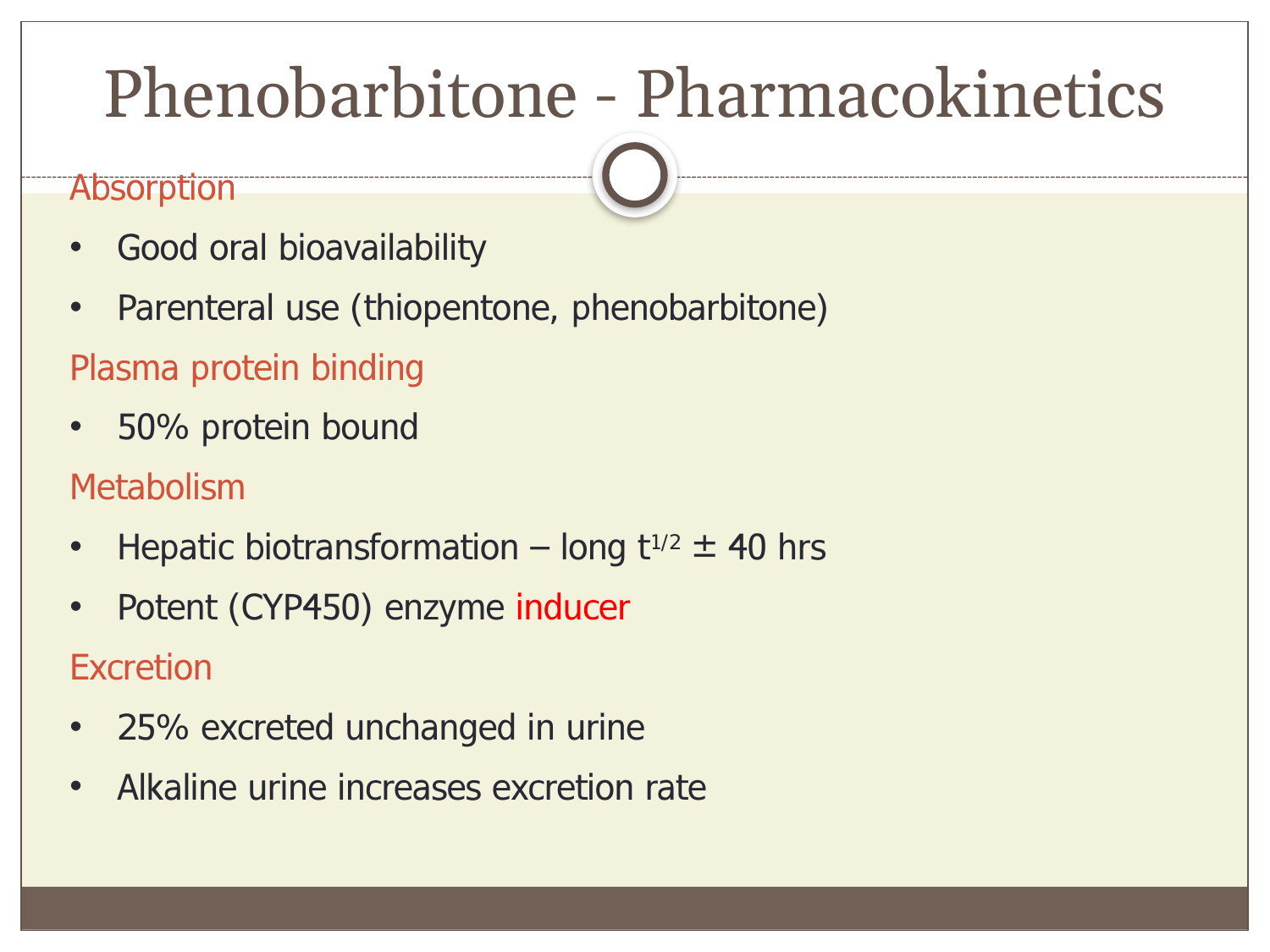

# Phenobarbitone - Pharmacokinetics
Absorption
Good oral bioavailability
Parenteral use (thiopentone, phenobarbitone)
Plasma protein binding
50% protein bound
Metabolism
Hepatic biotransformation – long t1/2 ± 40 hrs
Potent (CYP450) enzyme inducer
Excretion
25% excreted unchanged in urine
Alkaline urine increases excretion rate